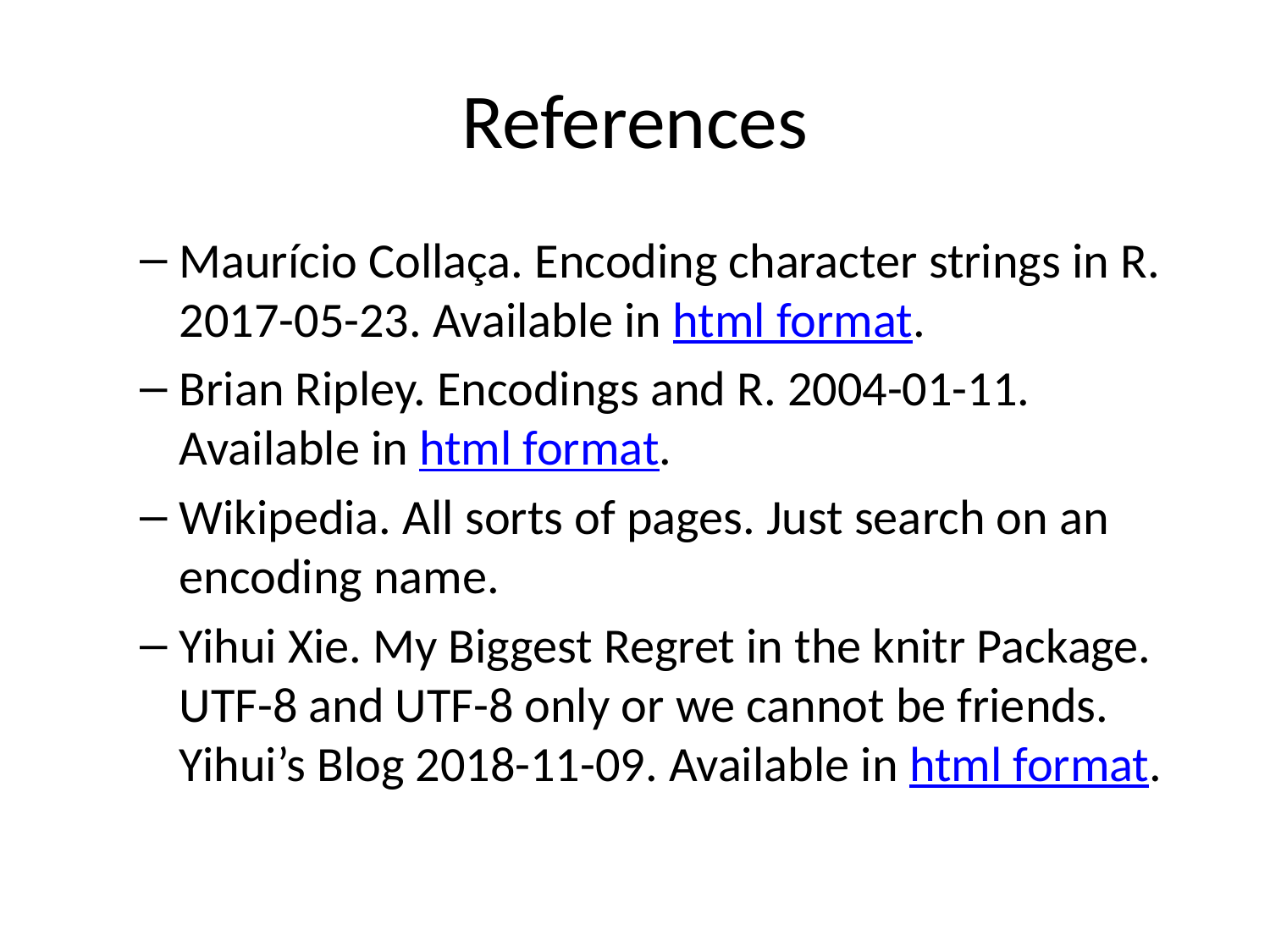

# References
Maurício Collaça. Encoding character strings in R. 2017-05-23. Available in html format.
Brian Ripley. Encodings and R. 2004-01-11. Available in html format.
Wikipedia. All sorts of pages. Just search on an encoding name.
Yihui Xie. My Biggest Regret in the knitr Package. UTF-8 and UTF-8 only or we cannot be friends. Yihui’s Blog 2018-11-09. Available in html format.